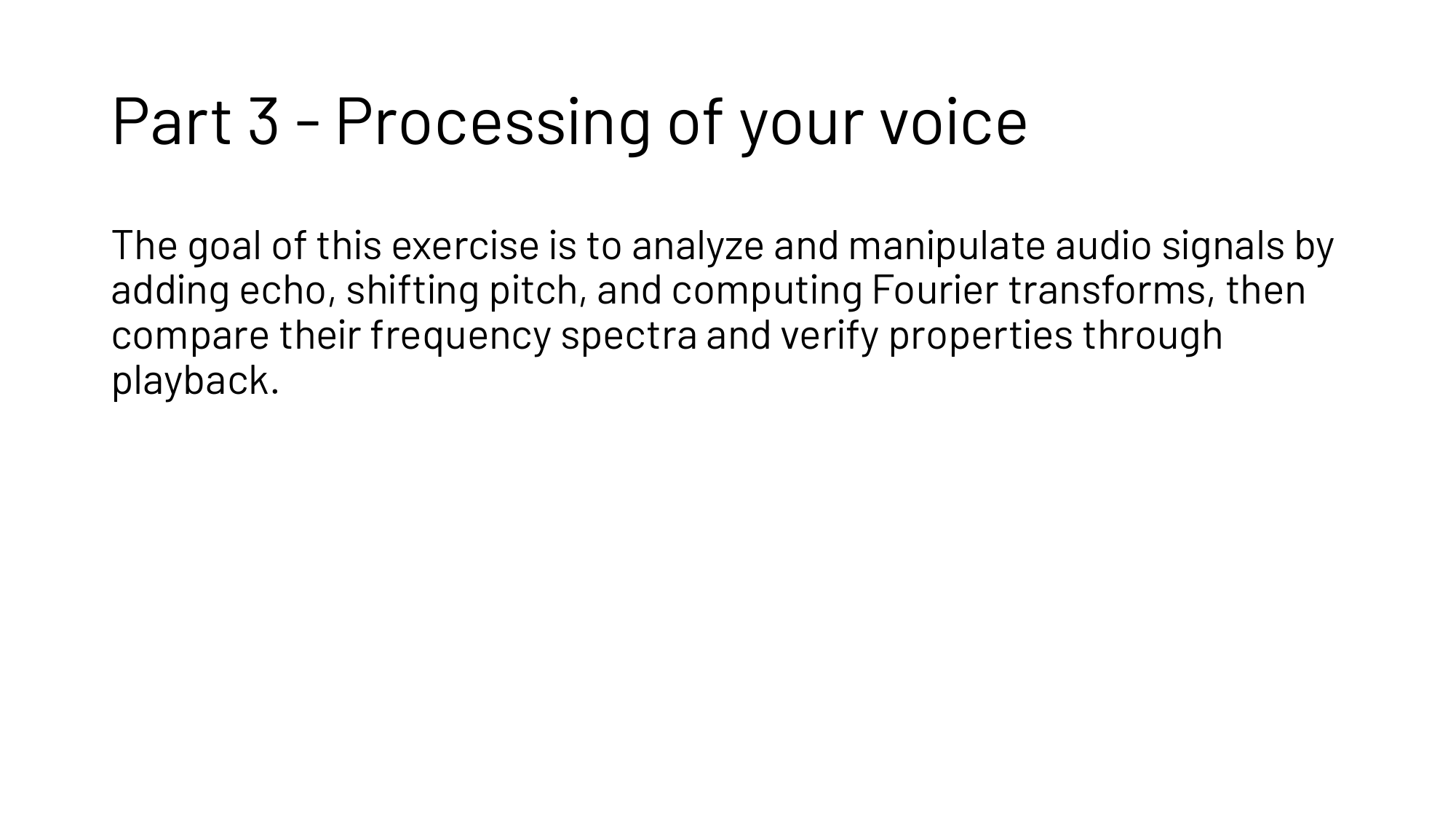

# Part 3 - Processing of your voice
The goal of this exercise is to analyze and manipulate audio signals by adding echo, shifting pitch, and computing Fourier transforms, then compare their frequency spectra and verify properties through playback.